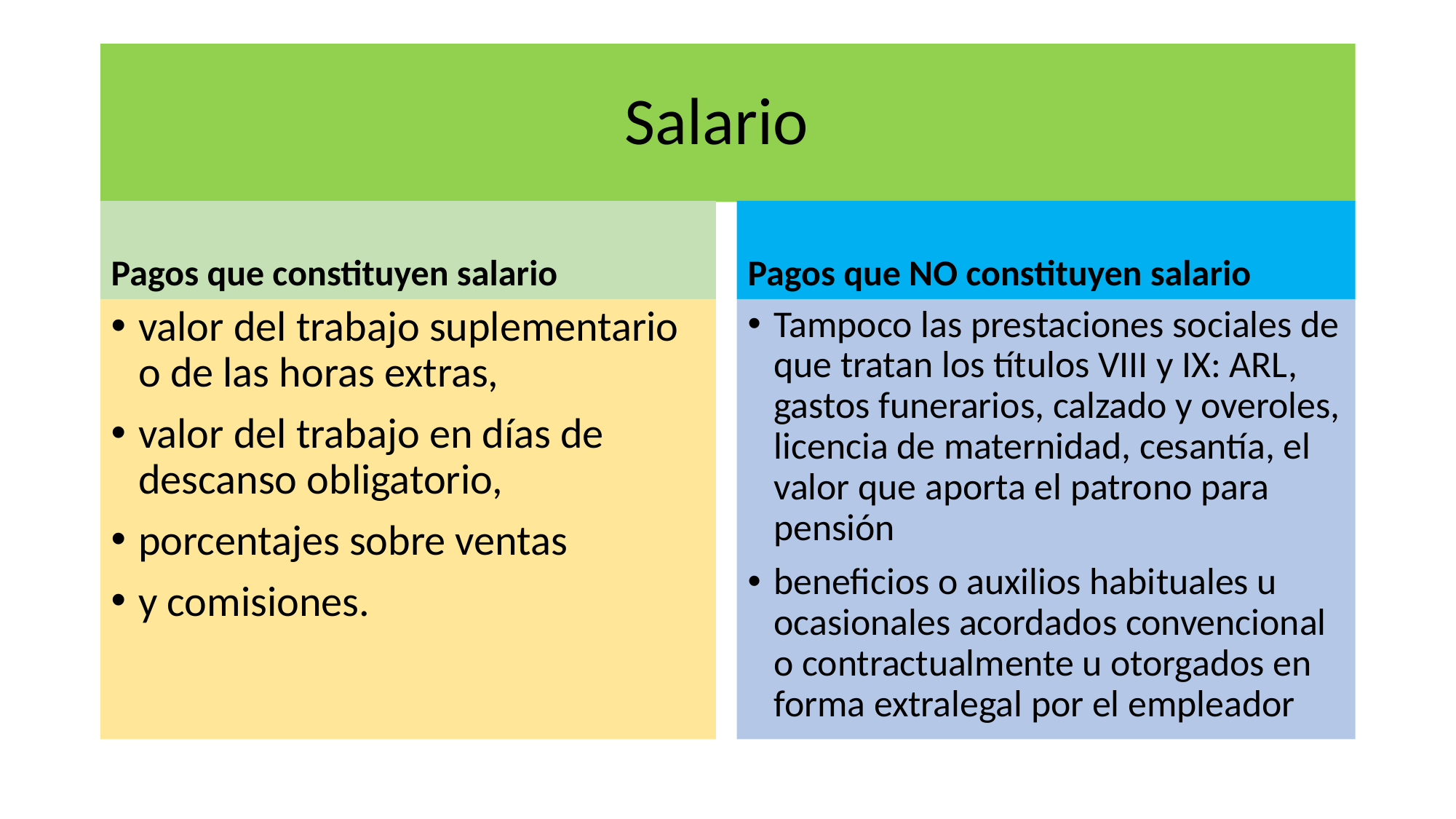

# Salario
Pagos que constituyen salario
Pagos que NO constituyen salario
valor del trabajo suplementario o de las horas extras,
valor del trabajo en días de descanso obligatorio,
porcentajes sobre ventas
y comisiones.

Tampoco las prestaciones sociales de que tratan los títulos VIII y IX: ARL, gastos funerarios, calzado y overoles, licencia de maternidad, cesantía, el valor que aporta el patrono para pensión
beneficios o auxilios habituales u ocasionales acordados convencional o contractualmente u otorgados en forma extralegal por el empleador